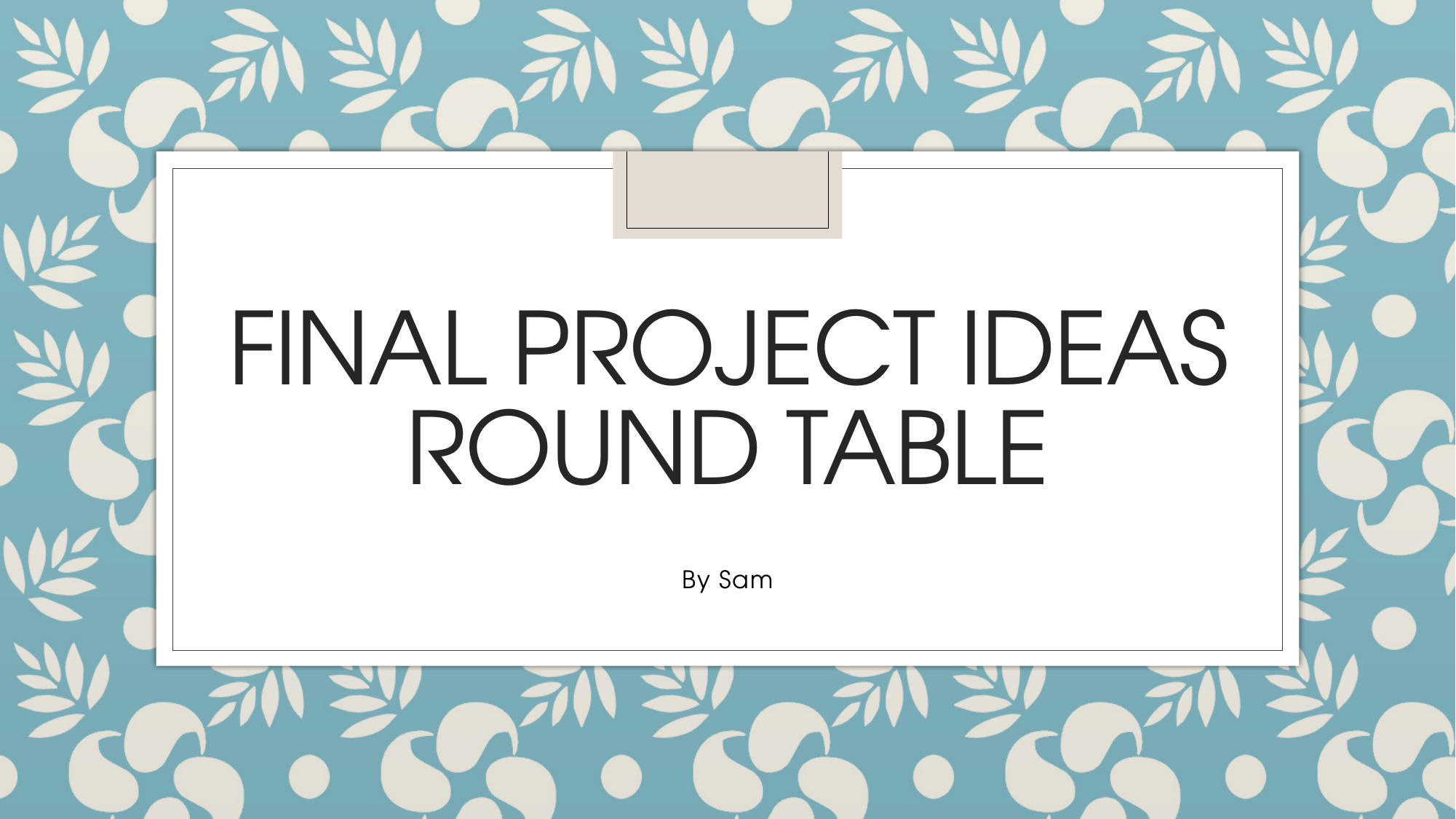

# Final project ideas round table
By Sam